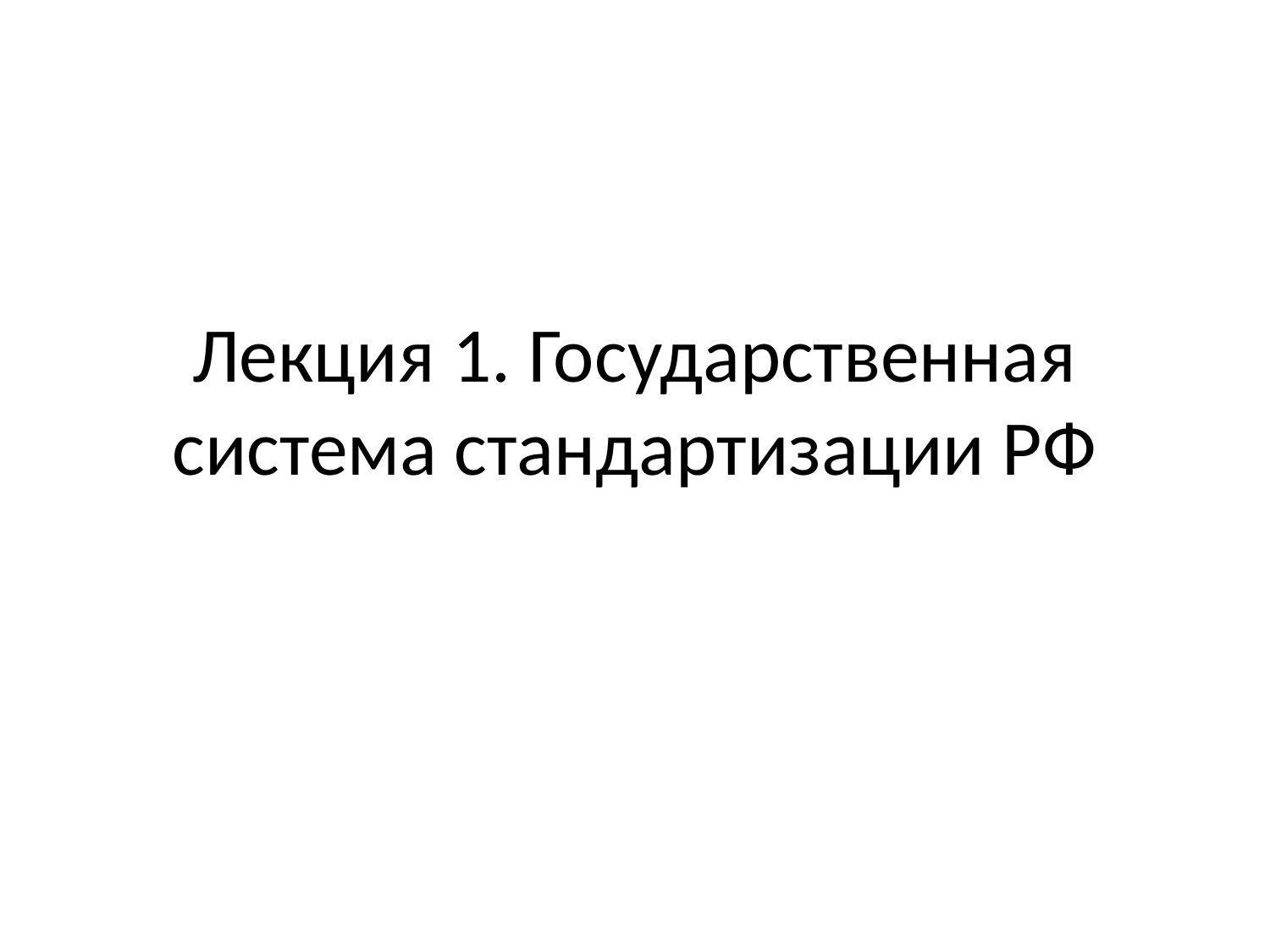

# Лекция 1. Государственная система стандартизации РФ